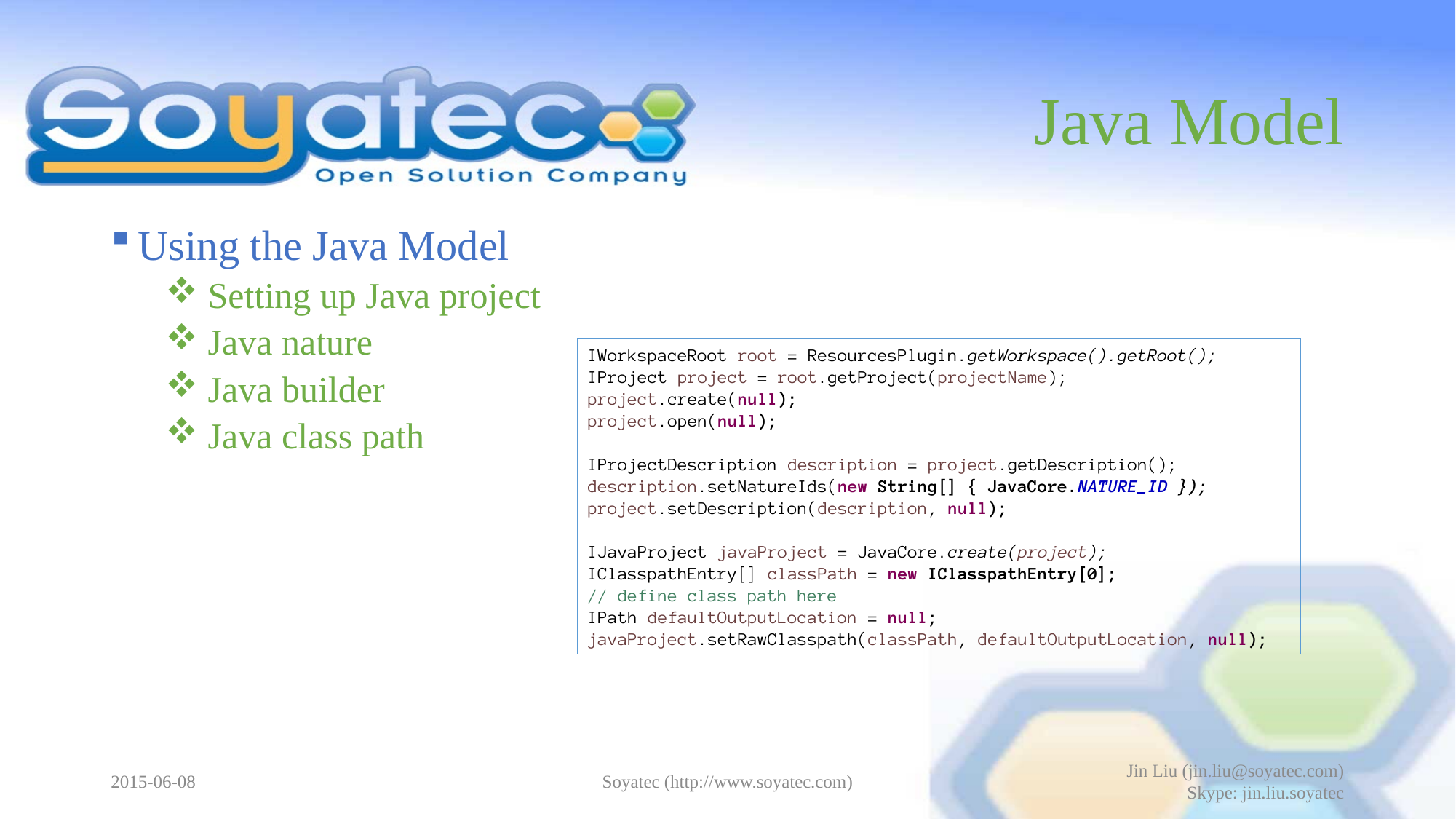

# Java Model
Using the Java Model
 Setting up Java project
 Java nature
 Java builder
 Java class path
IWorkspaceRoot root = ResourcesPlugin.getWorkspace().getRoot();
IProject project = root.getProject(projectName);
project.create(null);
project.open(null);

IProjectDescription description = project.getDescription();
description.setNatureIds(new String[] { JavaCore.NATURE_ID });
project.setDescription(description, null);

IJavaProject javaProject = JavaCore.create(project);
IClasspathEntry[] classPath = new IClasspathEntry[0];
// define class path here
IPath defaultOutputLocation = null;
javaProject.setRawClasspath(classPath, defaultOutputLocation, null);
2015-06-08
Soyatec (http://www.soyatec.com)
Jin Liu (jin.liu@soyatec.com)
Skype: jin.liu.soyatec